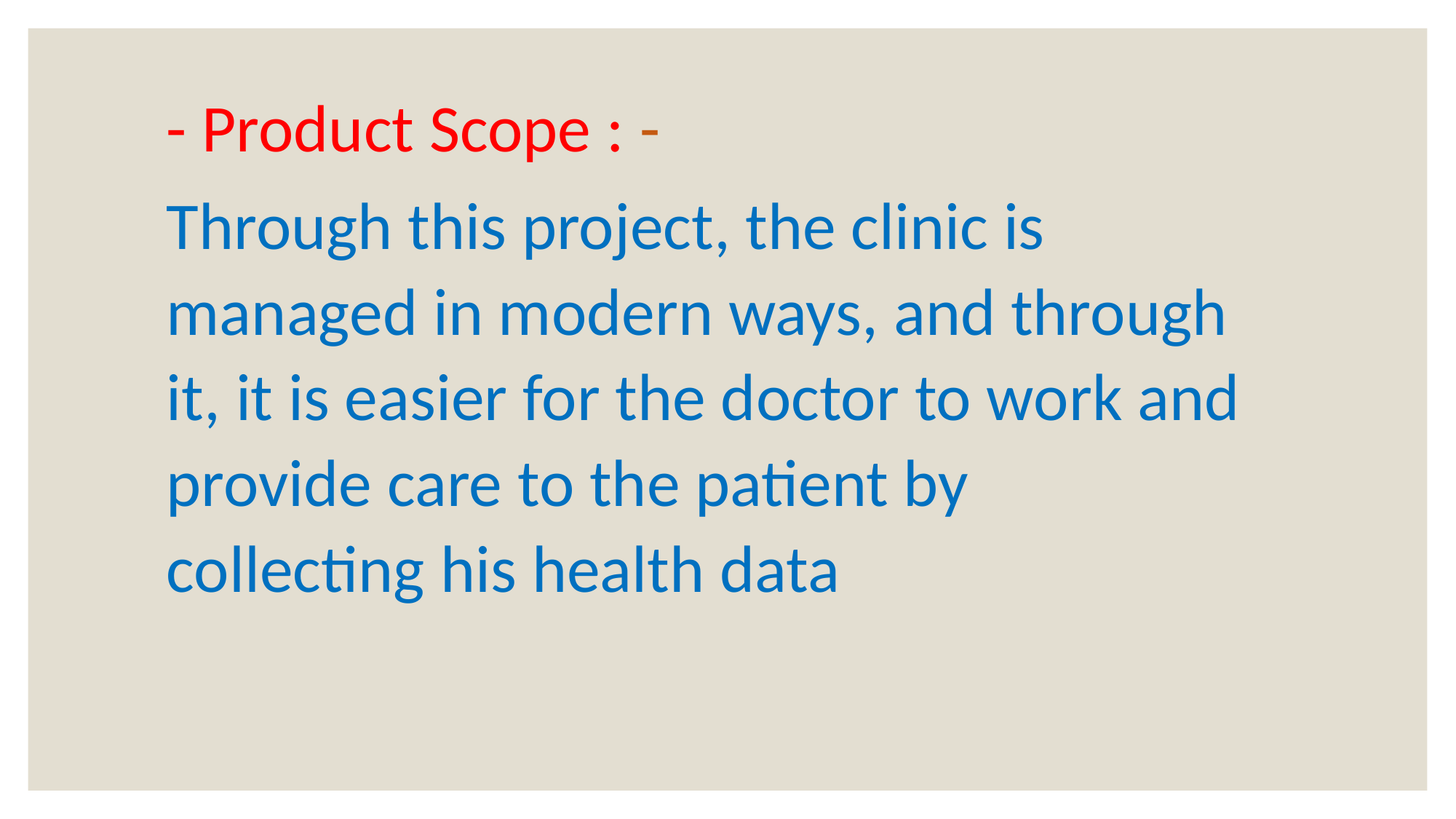

- Product Scope : -
Through this project, the clinic is managed in modern ways, and through it, it is easier for the doctor to work and provide care to the patient by collecting his health data